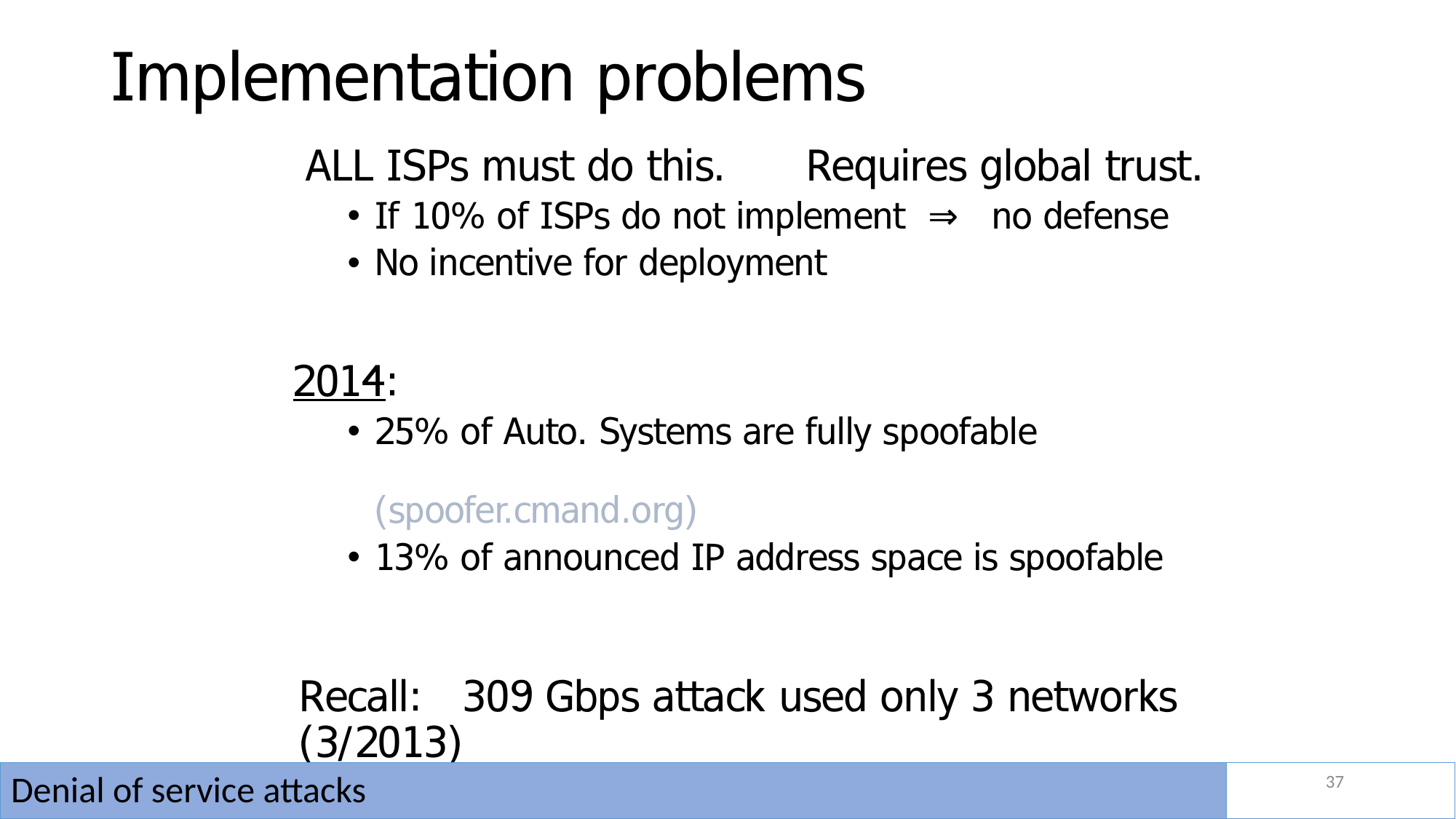

# Implementation problems
 ALL ISPs must do this.      Requires global trust.
If 10% of ISPs do not implement  ⇒   no defense
No incentive for deployment

2014:
25% of Auto. Systems are fully spoofable
					    (spoofer.cmand.org)
13% of announced IP address space is spoofable

Recall:   309 Gbps attack used only 3 networks   (3/2013)

37
Denial of service attacks